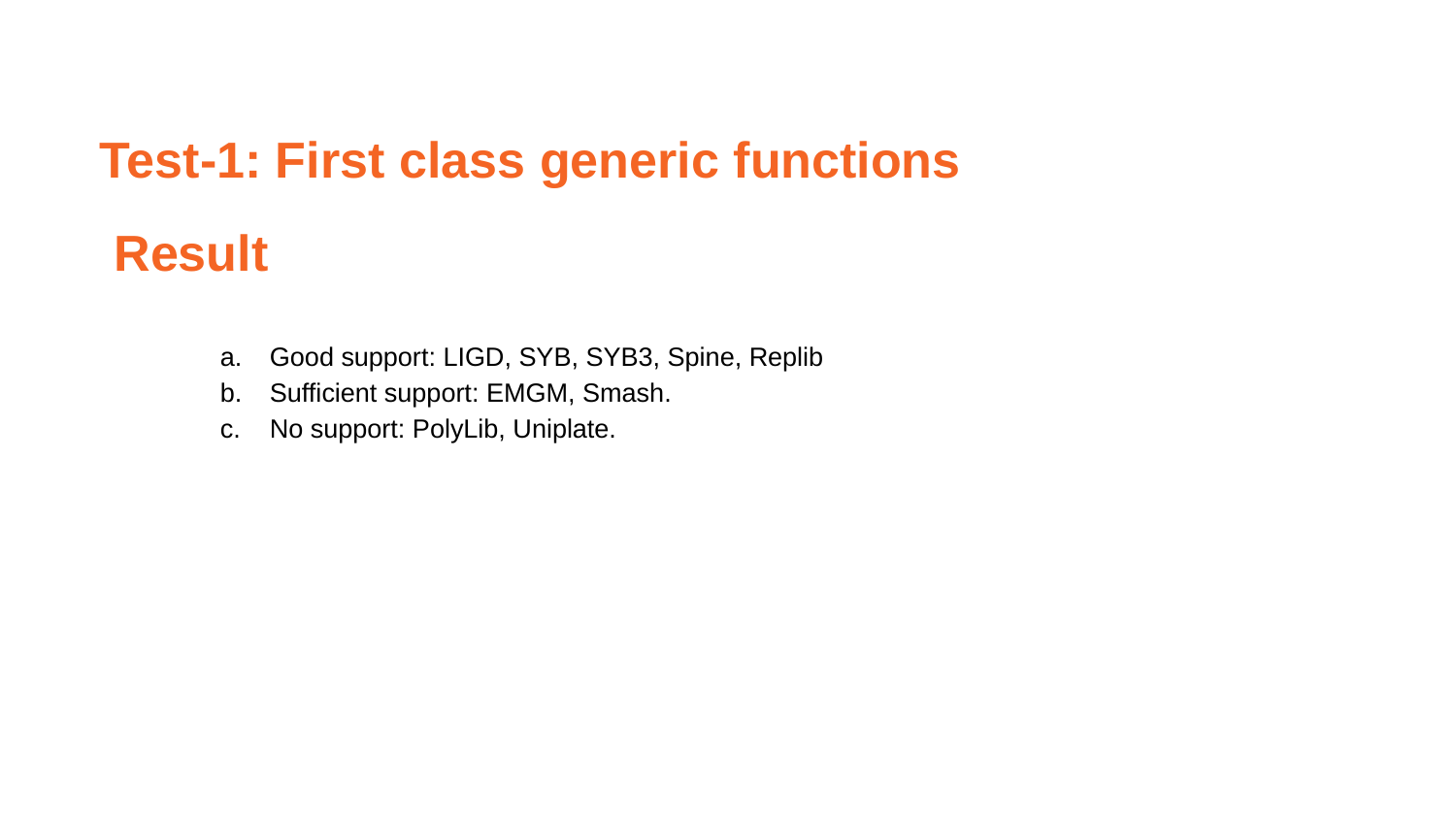

Test-1: First class generic functions
 Result

﻿﻿Good support: LIGD, SYB, SYB3, Spine, Replib
﻿﻿Sufficient support: EMGM, Smash.
﻿﻿No support: PolyLib, Uniplate.